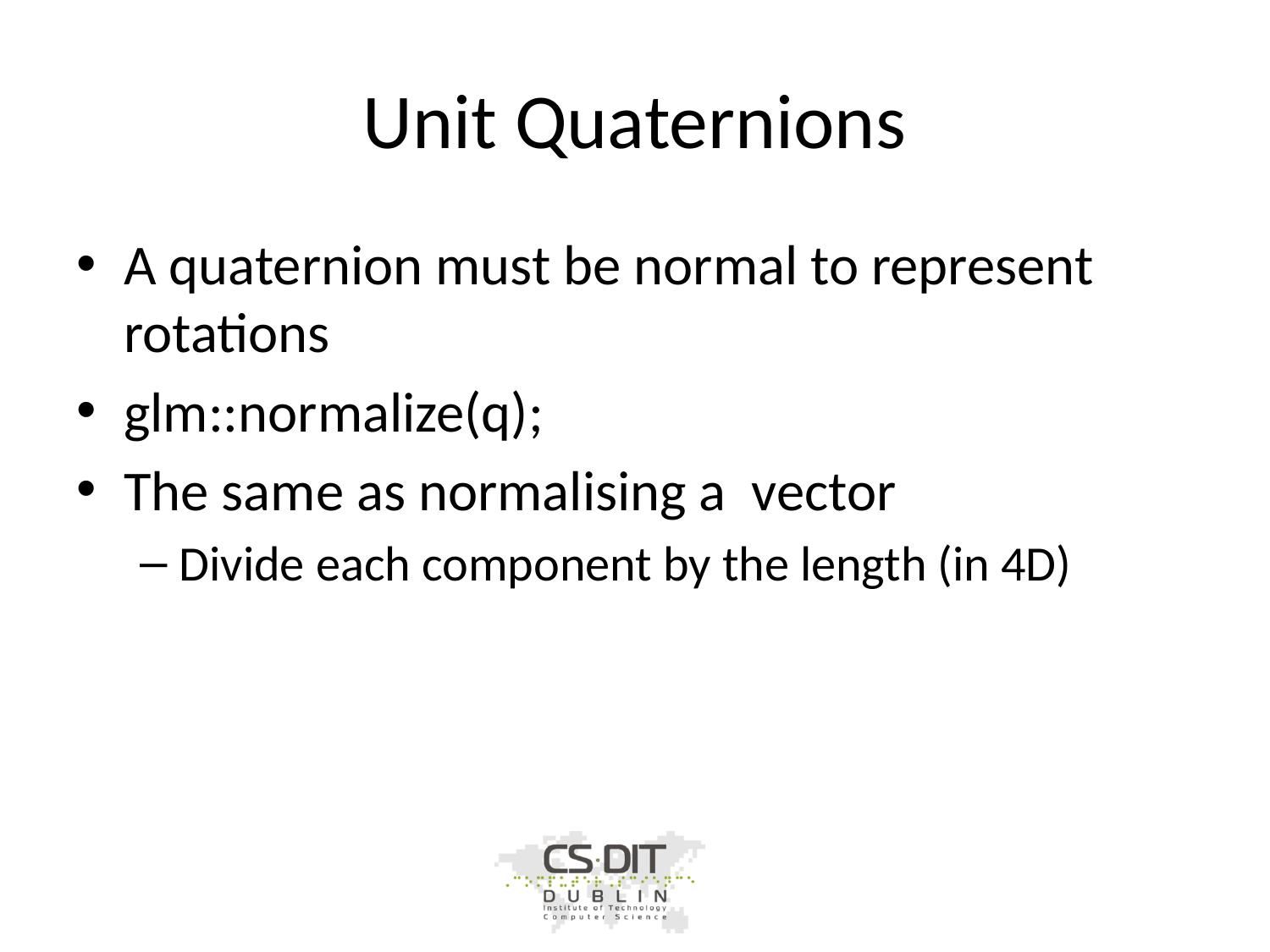

# Unit Quaternions
A quaternion must be normal to represent rotations
glm::normalize(q);
The same as normalising a  vector
Divide each component by the length (in 4D)